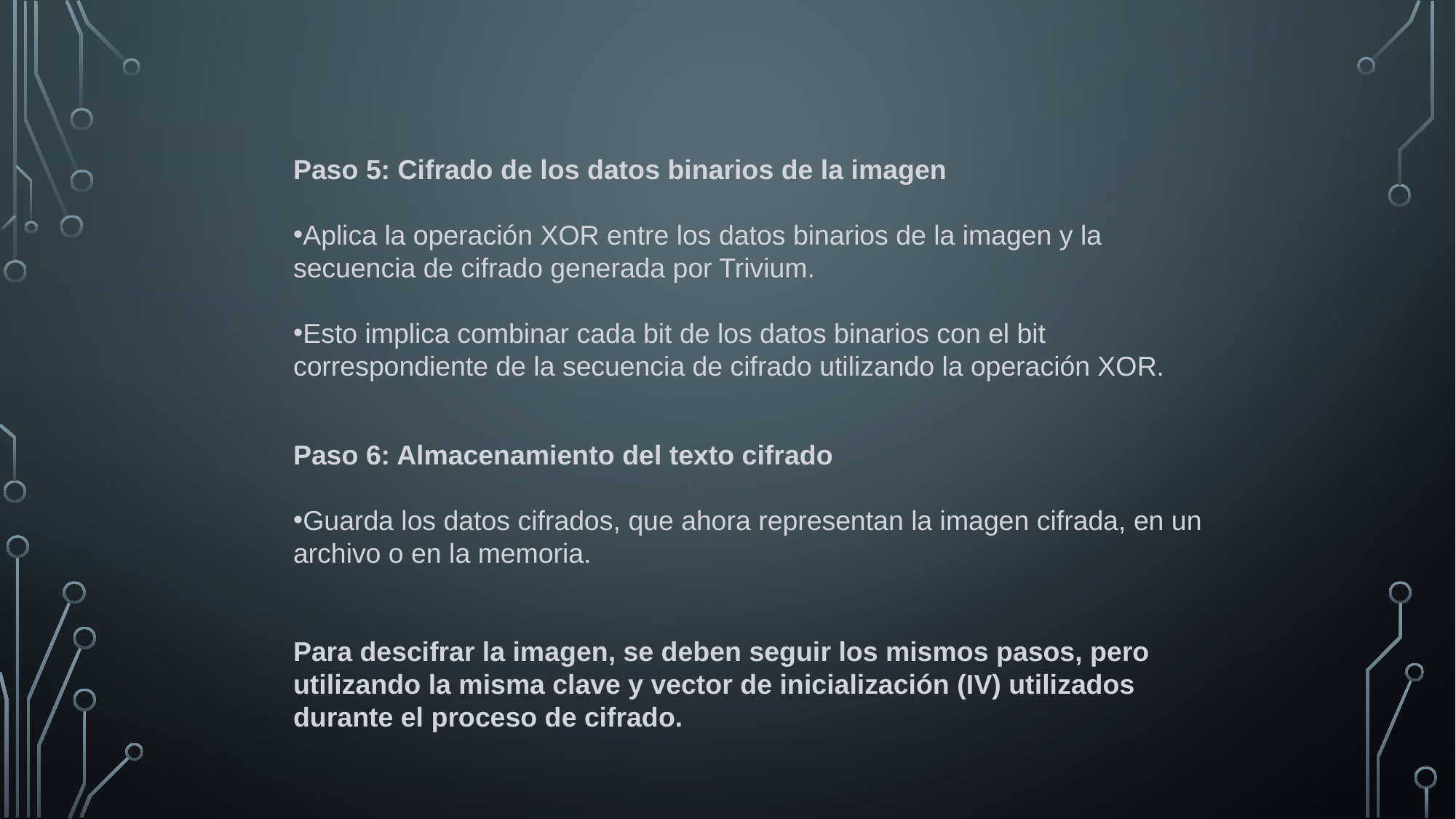

Paso 5: Cifrado de los datos binarios de la imagen

Aplica la operación XOR entre los datos binarios de la imagen y la secuencia de cifrado generada por Trivium.

Esto implica combinar cada bit de los datos binarios con el bit correspondiente de la secuencia de cifrado utilizando la operación XOR.

Paso 6: Almacenamiento del texto cifrado

Guarda los datos cifrados, que ahora representan la imagen cifrada, en un archivo o en la memoria.

Para descifrar la imagen, se deben seguir los mismos pasos, pero utilizando la misma clave y vector de inicialización (IV) utilizados durante el proceso de cifrado.